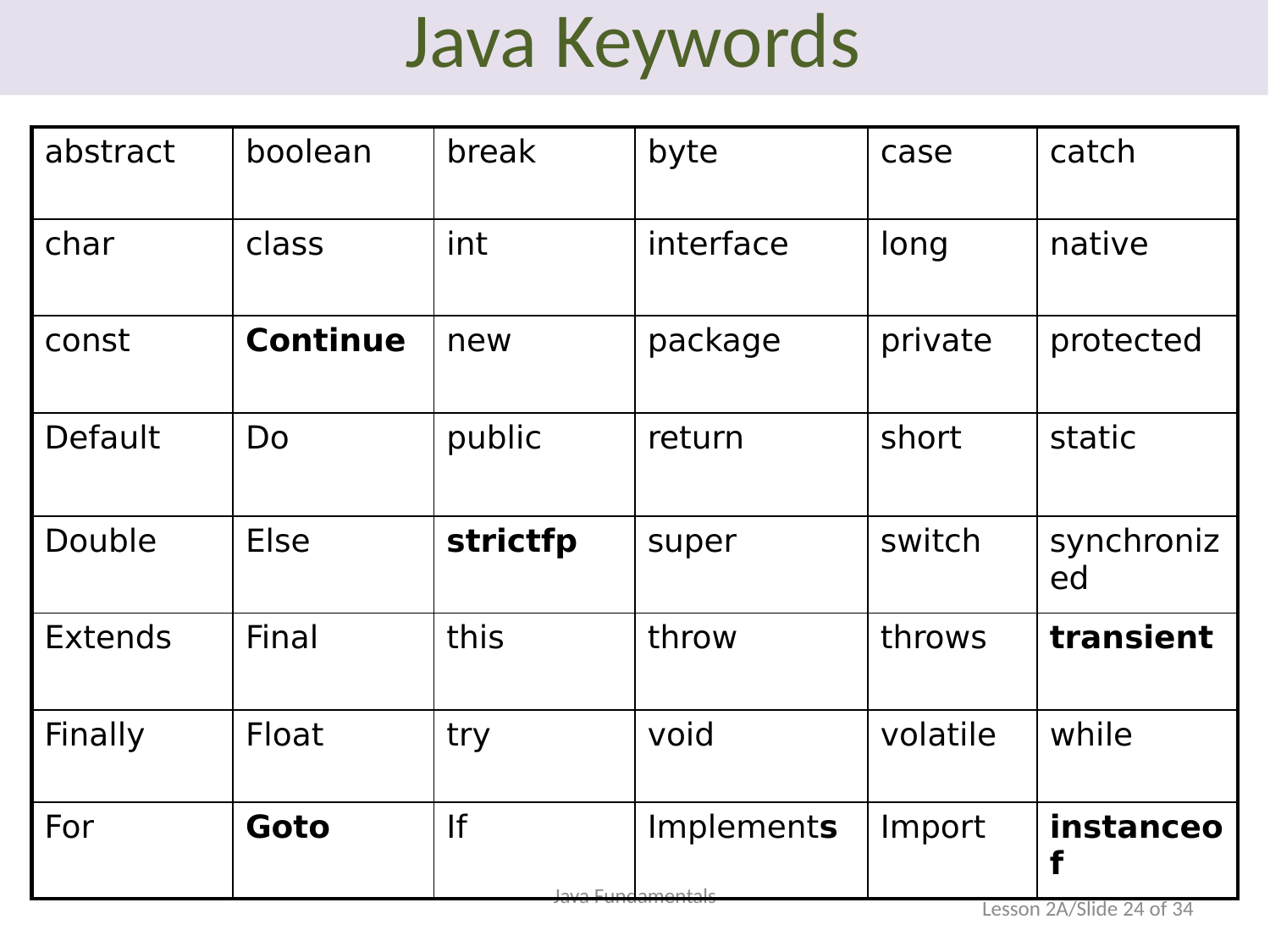

# Java Keywords
| abstract | boolean | break | byte | case | catch |
| --- | --- | --- | --- | --- | --- |
| char | class | int | interface | long | native |
| const | Continue | new | package | private | protected |
| Default | Do | public | return | short | static |
| Double | Else | strictfp | super | switch | synchronized |
| Extends | Final | this | throw | throws | transient |
| Finally | Float | try | void | volatile | while |
| For | Goto | If | Implements | Import | instanceof |

Lesson 2A/Slide 24 of 34
Java Fundamentals